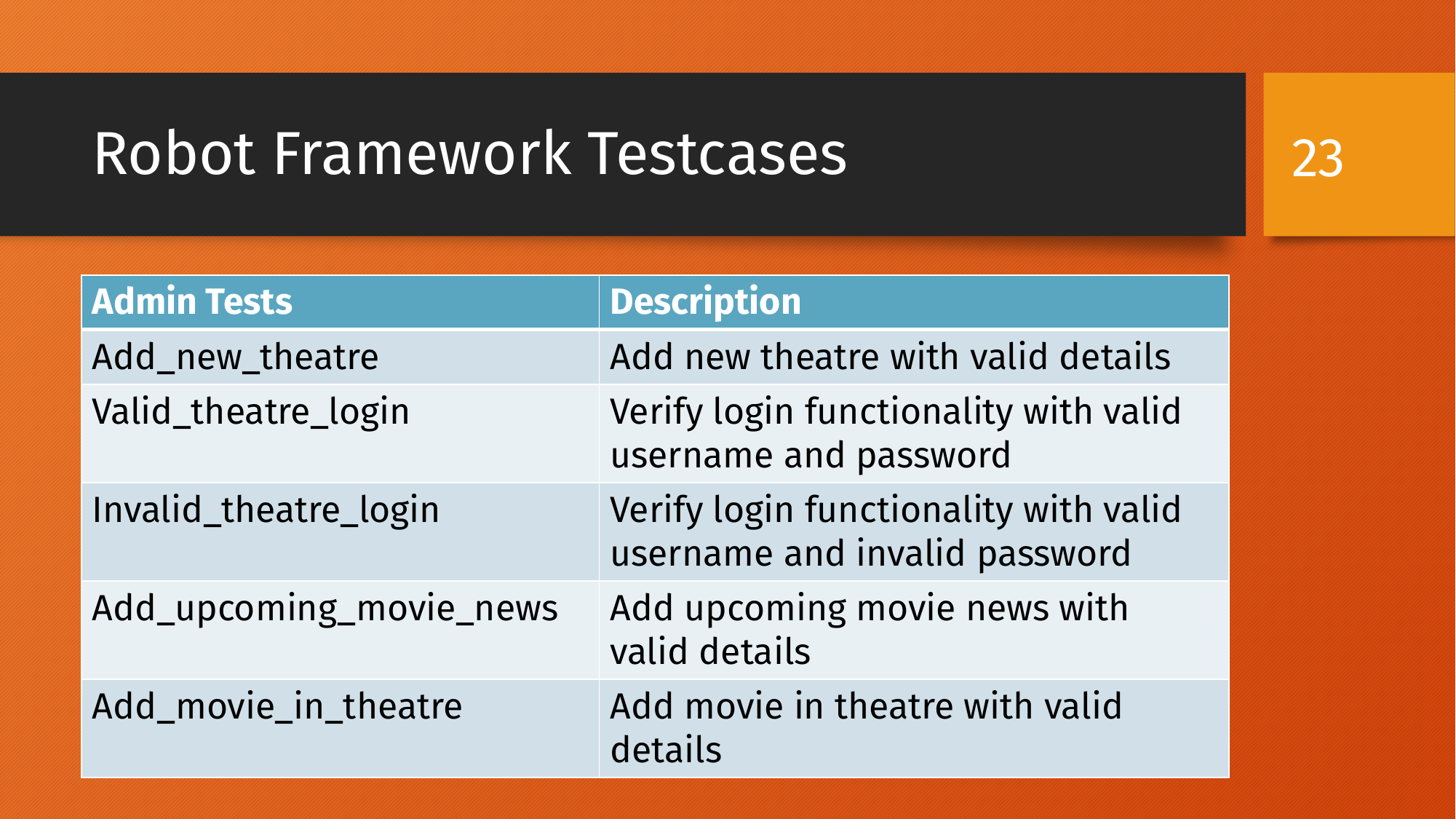

23
# Robot Framework Testcases
| Admin Tests | Description |
| --- | --- |
| Add\_new\_theatre | Add new theatre with valid details |
| Valid\_theatre\_login | Verify login functionality with valid username and password |
| Invalid\_theatre\_login | Verify login functionality with valid username and invalid password |
| Add\_upcoming\_movie\_news | Add upcoming movie news with valid details |
| Add\_movie\_in\_theatre | Add movie in theatre with valid details |